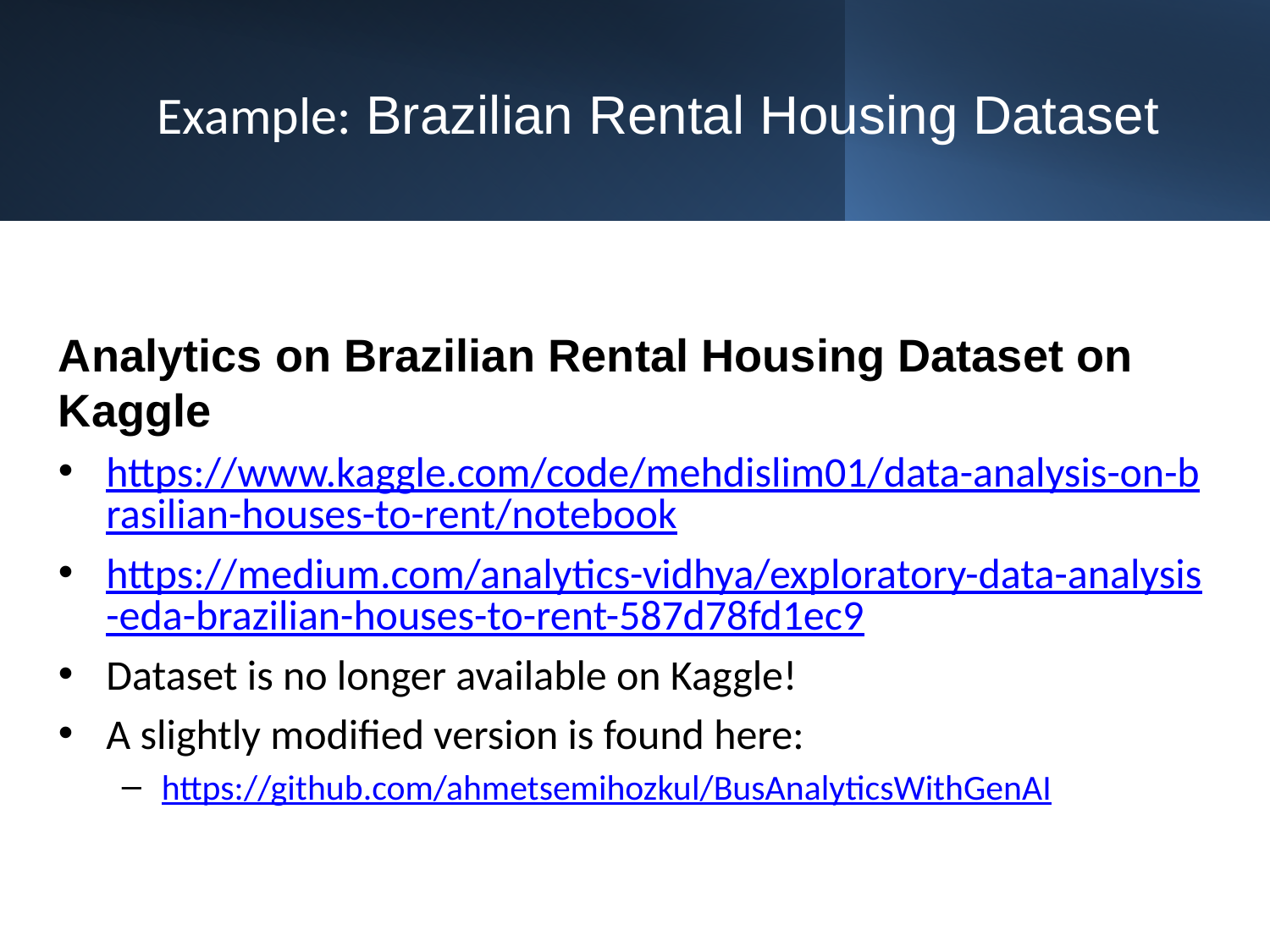

# Example: Brazilian Rental Housing Dataset
Analytics on Brazilian Rental Housing Dataset on Kaggle
https://www.kaggle.com/code/mehdislim01/data-analysis-on-brasilian-houses-to-rent/notebook
https://medium.com/analytics-vidhya/exploratory-data-analysis-eda-brazilian-houses-to-rent-587d78fd1ec9
Dataset is no longer available on Kaggle!
A slightly modified version is found here:
https://github.com/ahmetsemihozkul/BusAnalyticsWithGenAI